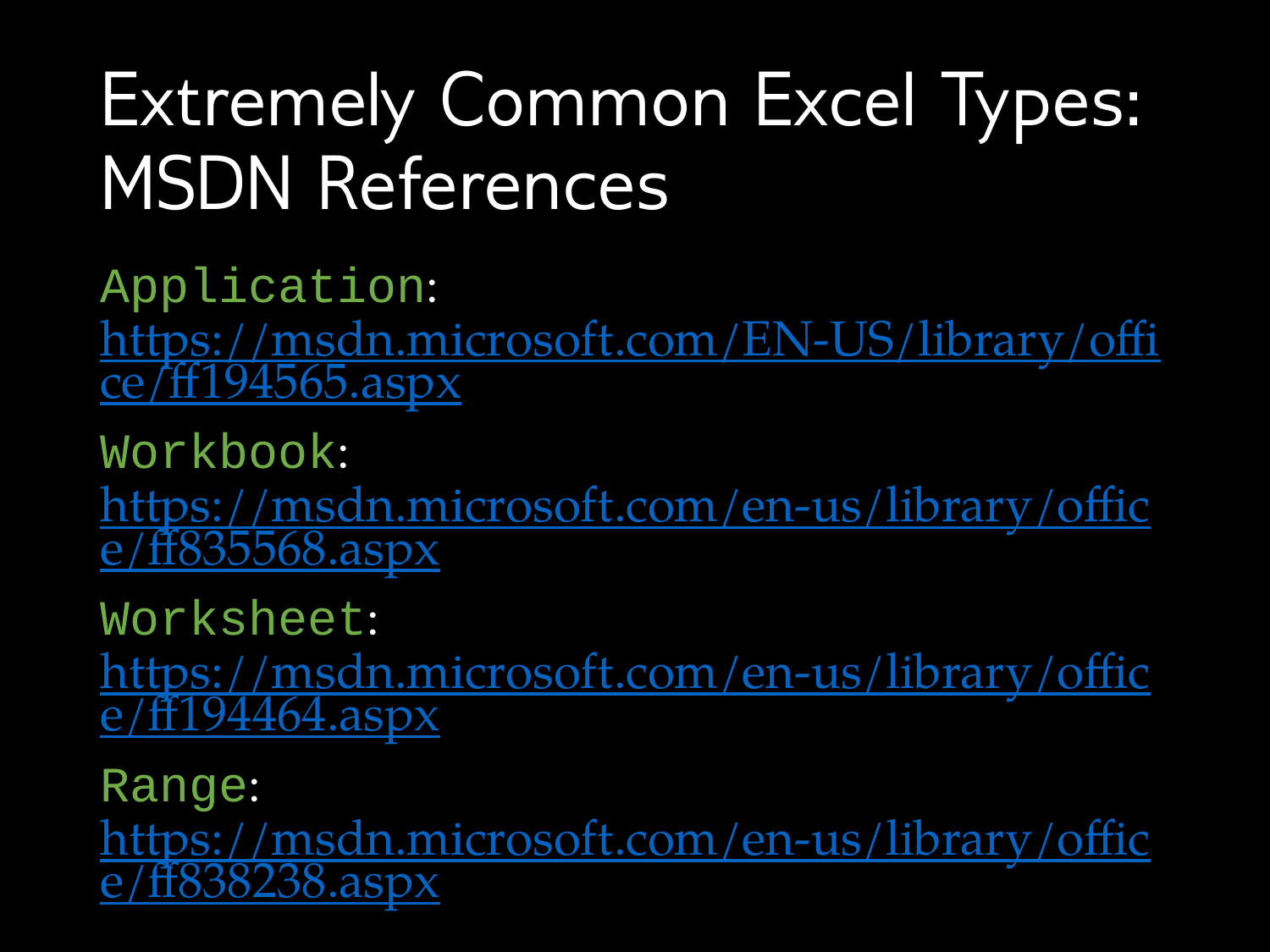

# Extremely Common Excel Types: MSDN References
Application: https://msdn.microsoft.com/EN-US/library/office/ff194565.aspx
Workbook: https://msdn.microsoft.com/en-us/library/office/ff835568.aspx
Worksheet: https://msdn.microsoft.com/en-us/library/office/ff194464.aspx
Range: https://msdn.microsoft.com/en-us/library/office/ff838238.aspx